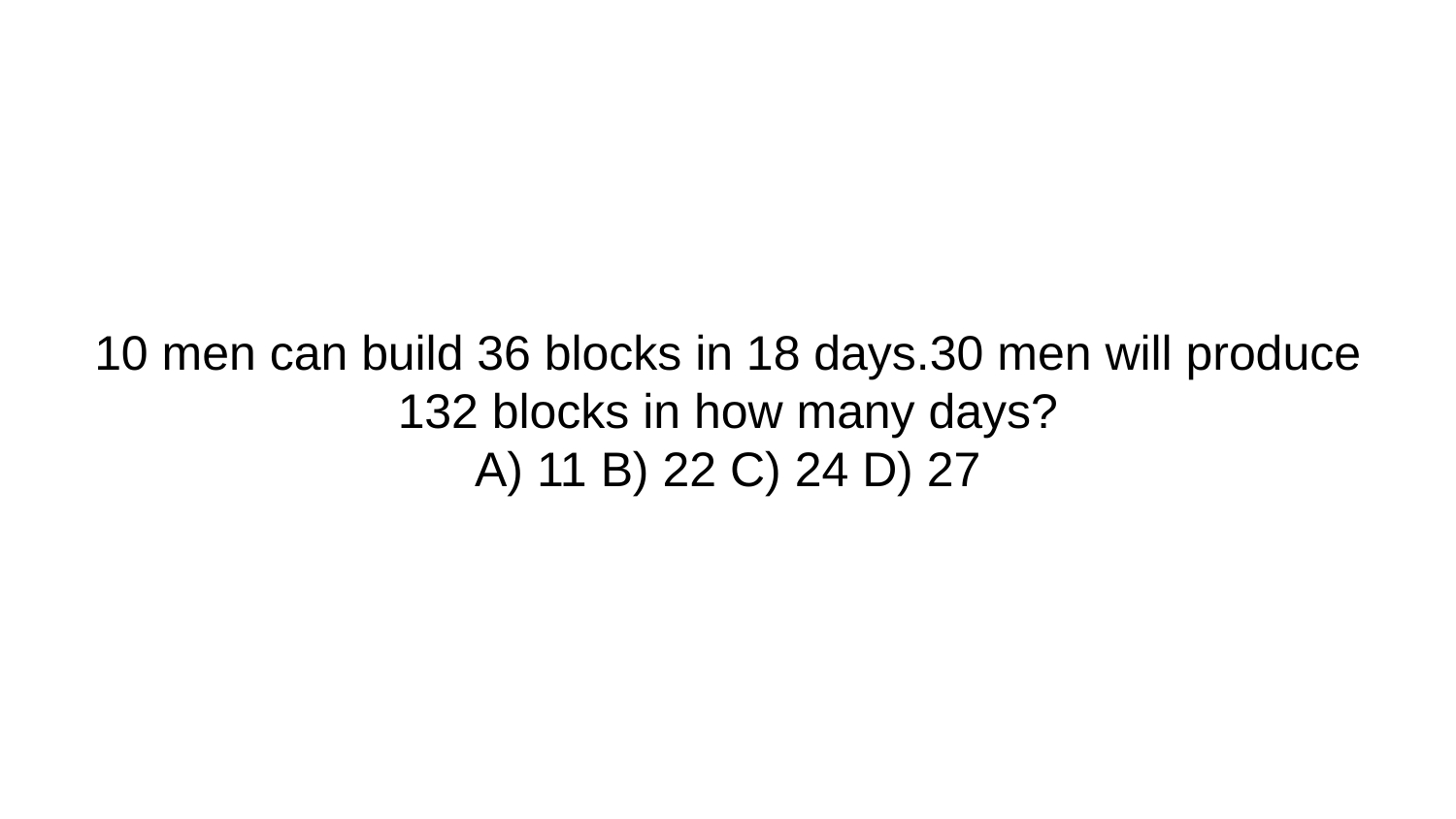

# 10 men can build 36 blocks in 18 days.30 men will produce 132 blocks in how many days? A) 11 B) 22 C) 24 D) 27